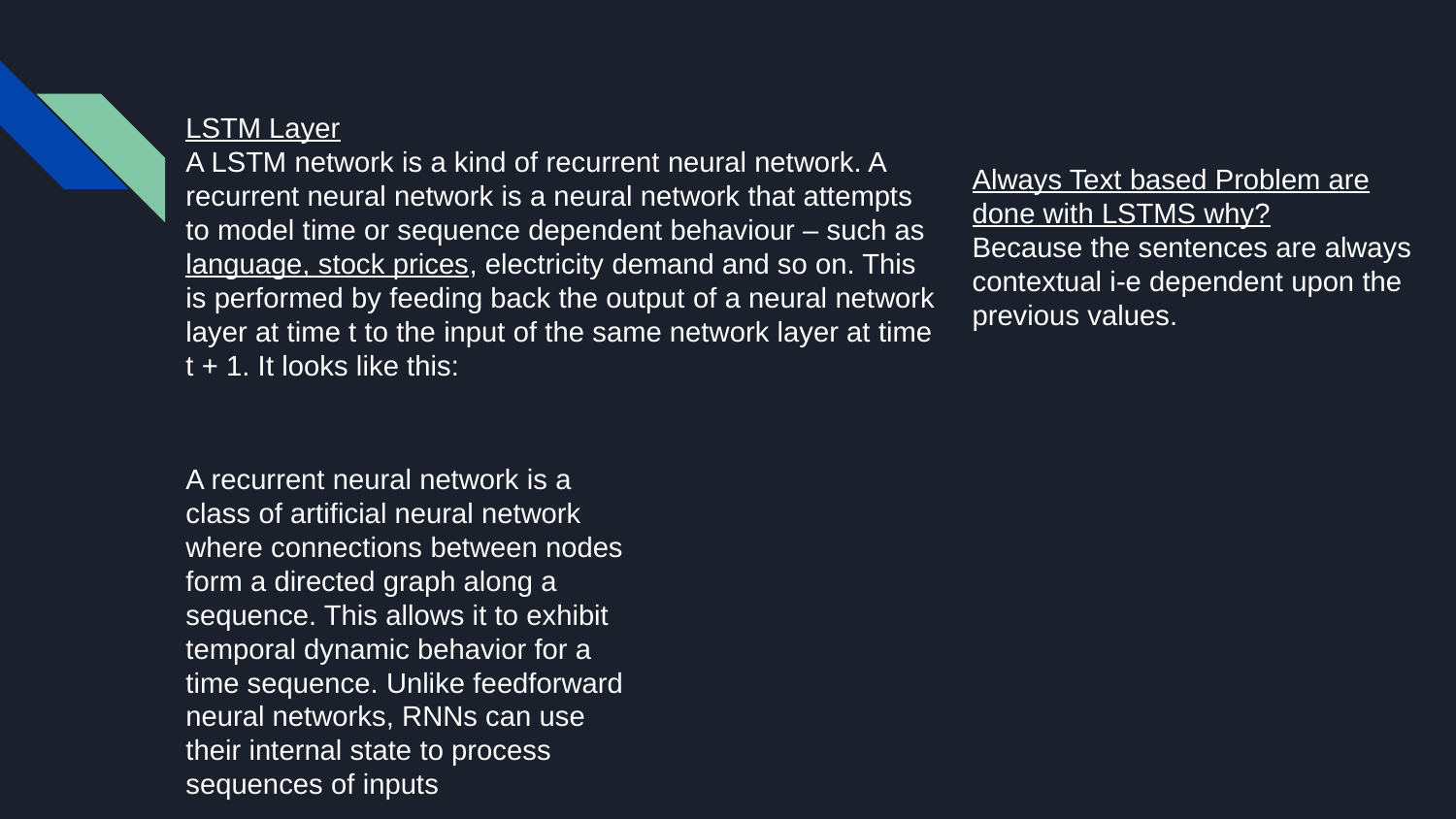

LSTM Layer
A LSTM network is a kind of recurrent neural network. A recurrent neural network is a neural network that attempts to model time or sequence dependent behaviour – such as language, stock prices, electricity demand and so on. This is performed by feeding back the output of a neural network layer at time t to the input of the same network layer at time t + 1. It looks like this:

Always Text based Problem are done with LSTMS why?
Because the sentences are always contextual i-e dependent upon the previous values.

A recurrent neural network is a class of artificial neural network where connections between nodes form a directed graph along a sequence. This allows it to exhibit temporal dynamic behavior for a time sequence. Unlike feedforward neural networks, RNNs can use their internal state to process sequences of inputs